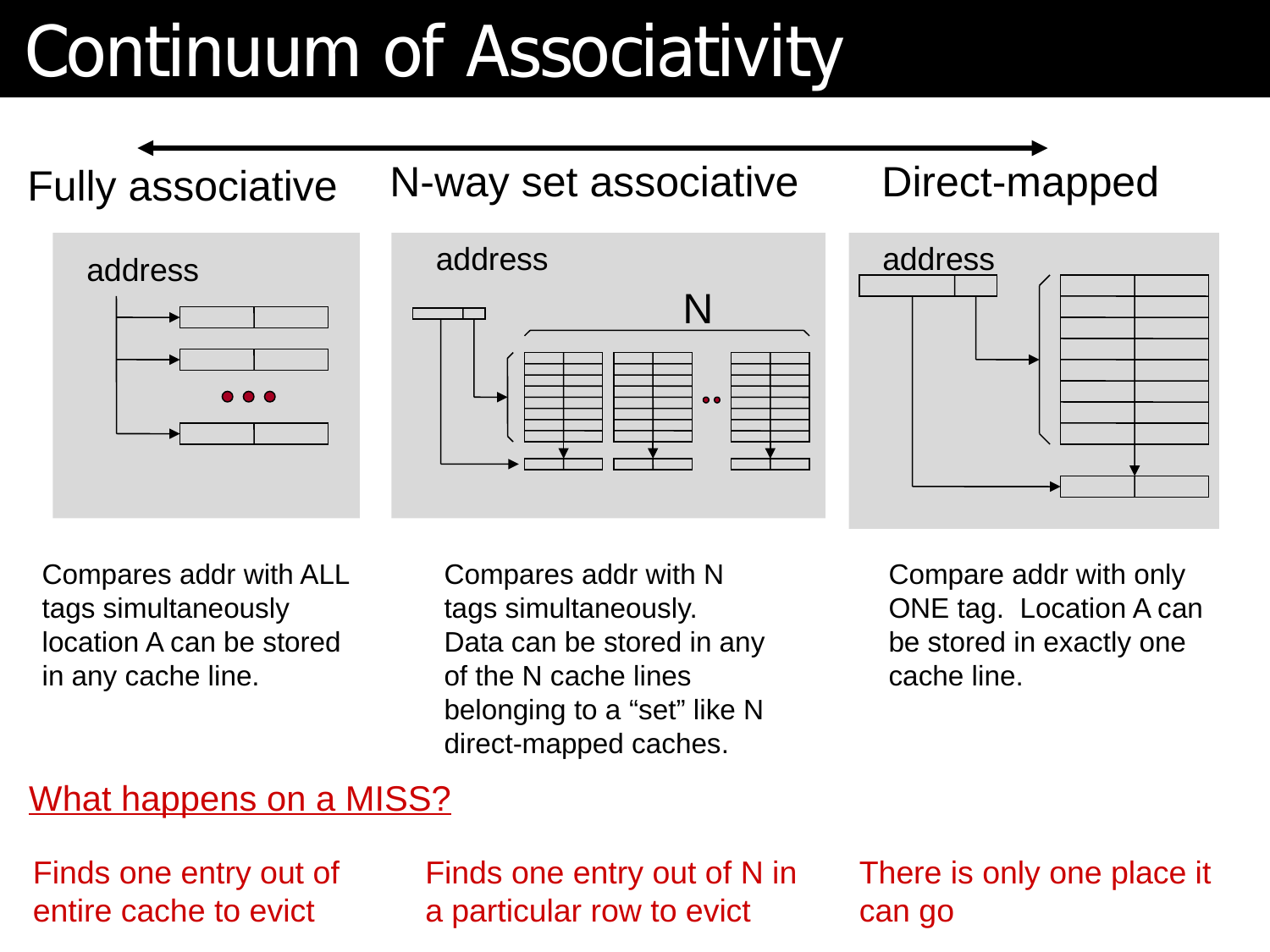

# Continuum of Associativity

N-way set associative

address
N

Compares addr with N tags simultaneously.  Data can be stored in any of the N cache lines belonging to a “set” like N direct-mapped caches.
Direct-mapped

address

Compare addr with only ONE tag.  Location A can be stored in exactly one cache line.
Fully associative

address

Compares addr with ALL tags simultaneously location A can be stored in any cache line.
What happens on a MISS?
Finds one entry out of entire cache to evict
Finds one entry out of N in a particular row to evict
There is only one place it can go